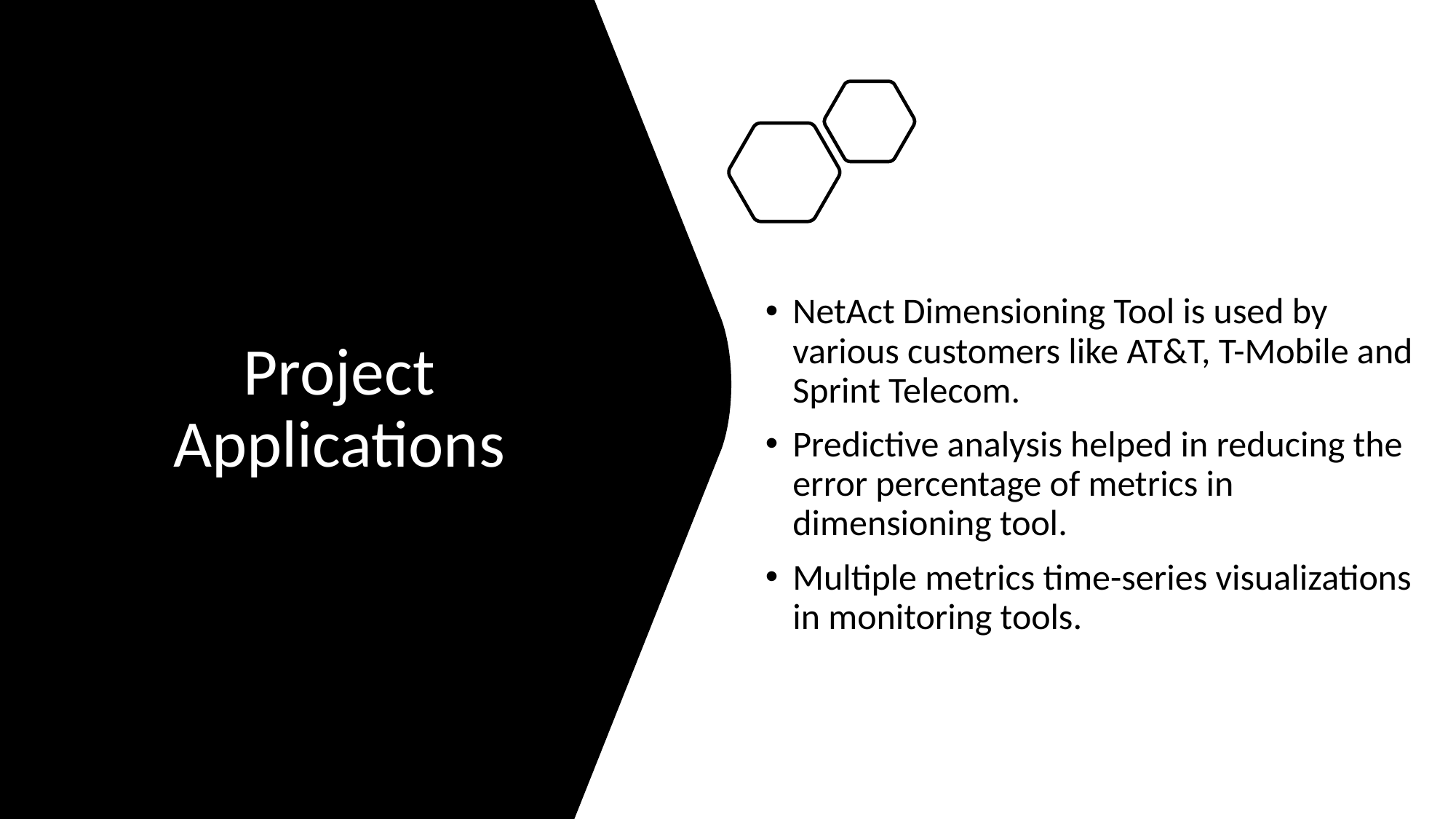

# Project Applications
NetAct Dimensioning Tool is used by various customers like AT&T, T-Mobile and Sprint Telecom.
Predictive analysis helped in reducing the error percentage of metrics in dimensioning tool.
Multiple metrics time-series visualizations in monitoring tools.